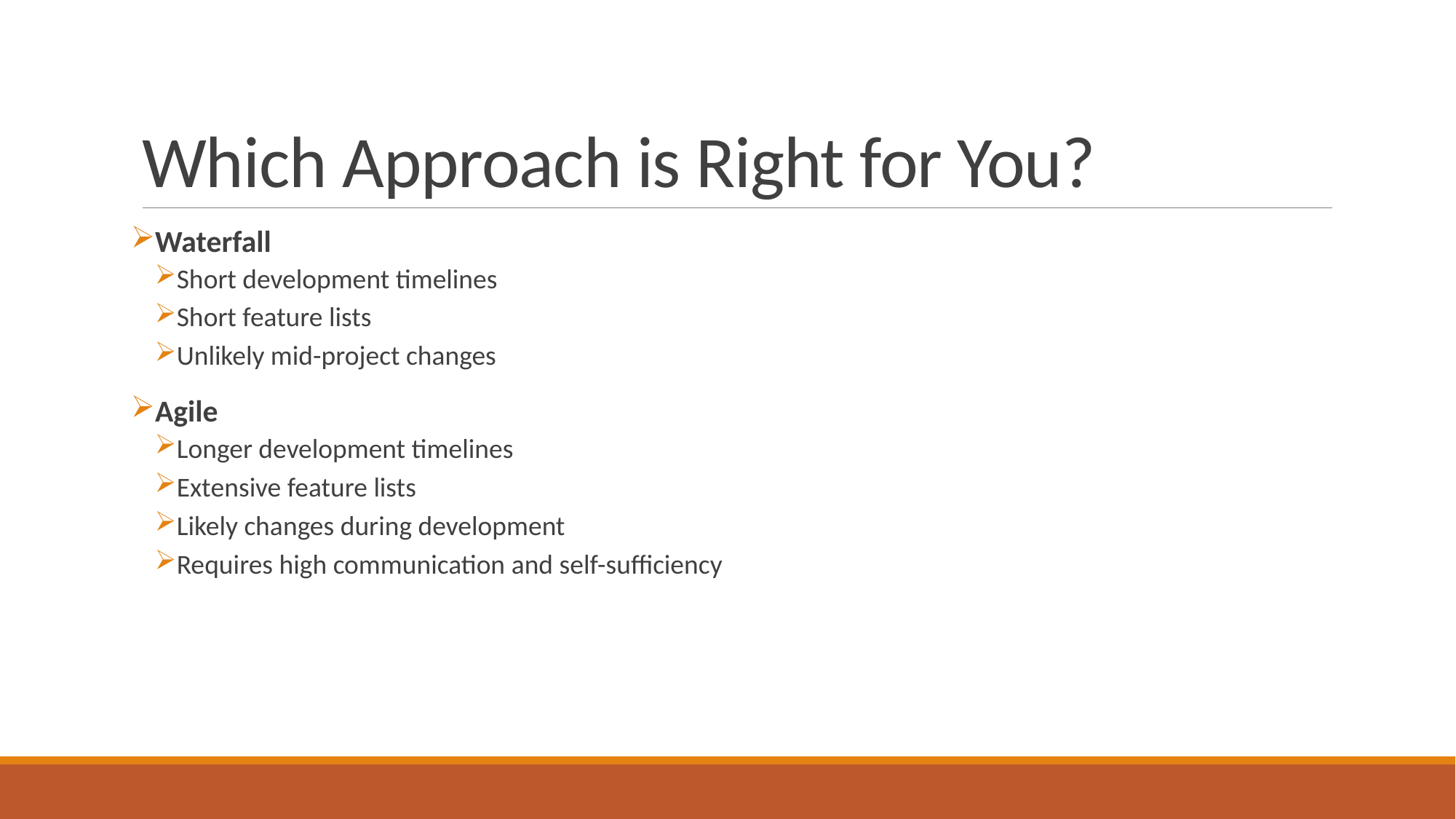

# Which Approach is Right for You?
Waterfall
Short development timelines
Short feature lists
Unlikely mid-project changes
Agile
Longer development timelines
Extensive feature lists
Likely changes during development
Requires high communication and self-sufficiency